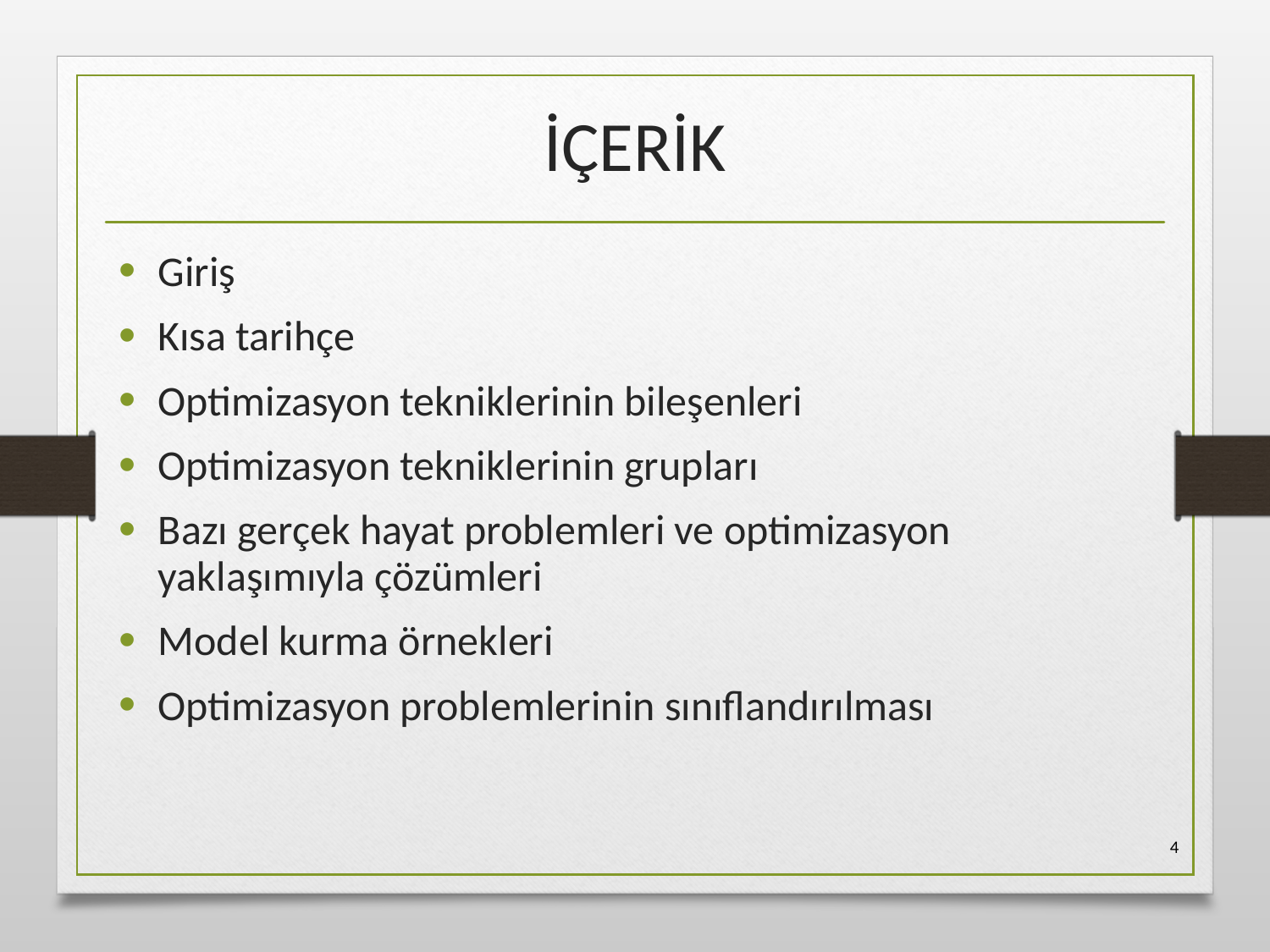

# İÇERİK
Giriş
Kısa tarihçe
Optimizasyon tekniklerinin bileşenleri
Optimizasyon tekniklerinin grupları
Bazı gerçek hayat problemleri ve optimizasyon yaklaşımıyla çözümleri
Model kurma örnekleri
Optimizasyon problemlerinin sınıflandırılması

4